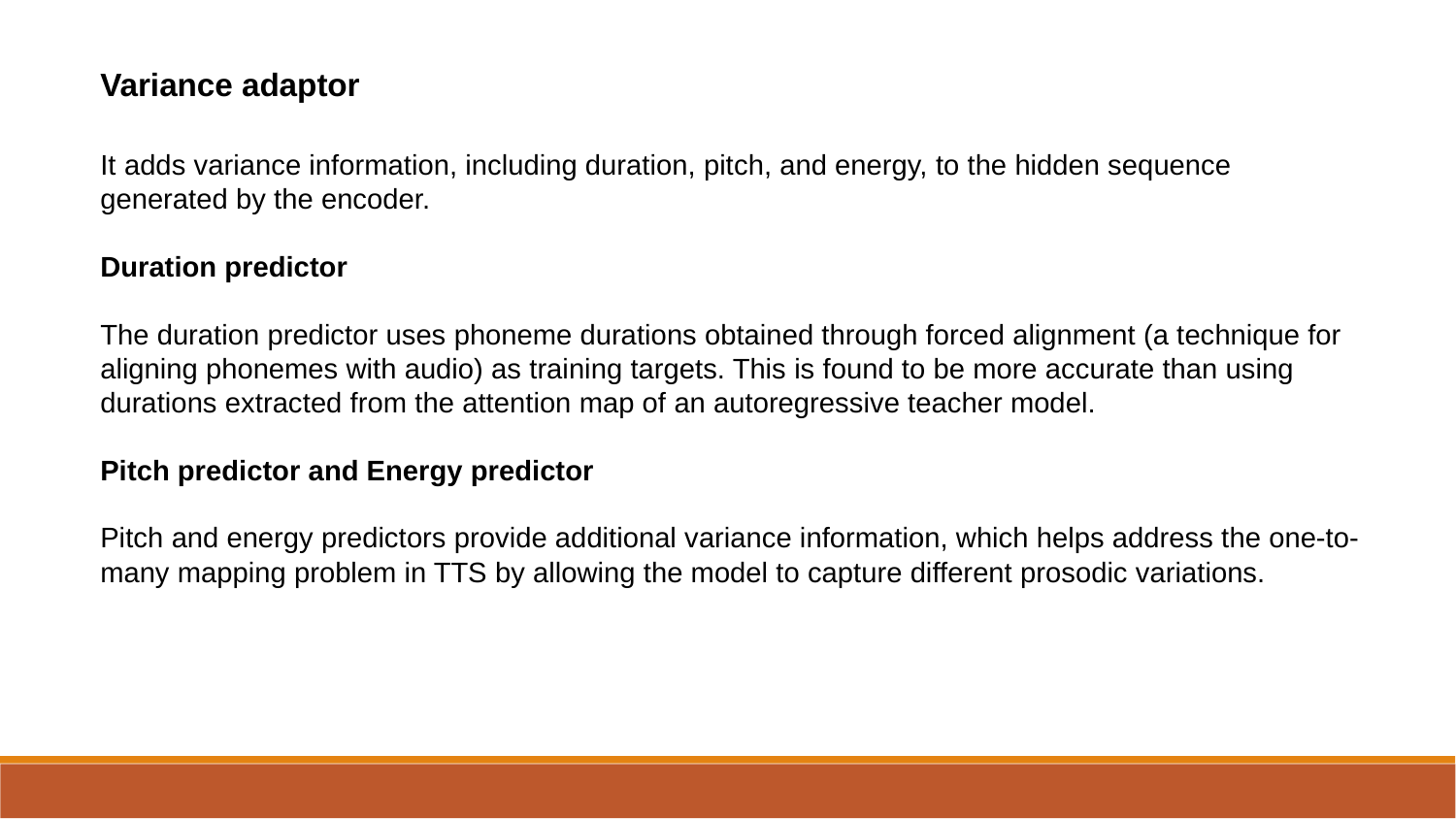

Variance adaptor

It adds variance information, including duration, pitch, and energy, to the hidden sequence generated by the encoder.

Duration predictor

The duration predictor uses phoneme durations obtained through forced alignment (a technique for aligning phonemes with audio) as training targets. This is found to be more accurate than using durations extracted from the attention map of an autoregressive teacher model.

Pitch predictor and Energy predictor

Pitch and energy predictors provide additional variance information, which helps address the one-to-many mapping problem in TTS by allowing the model to capture different prosodic variations.